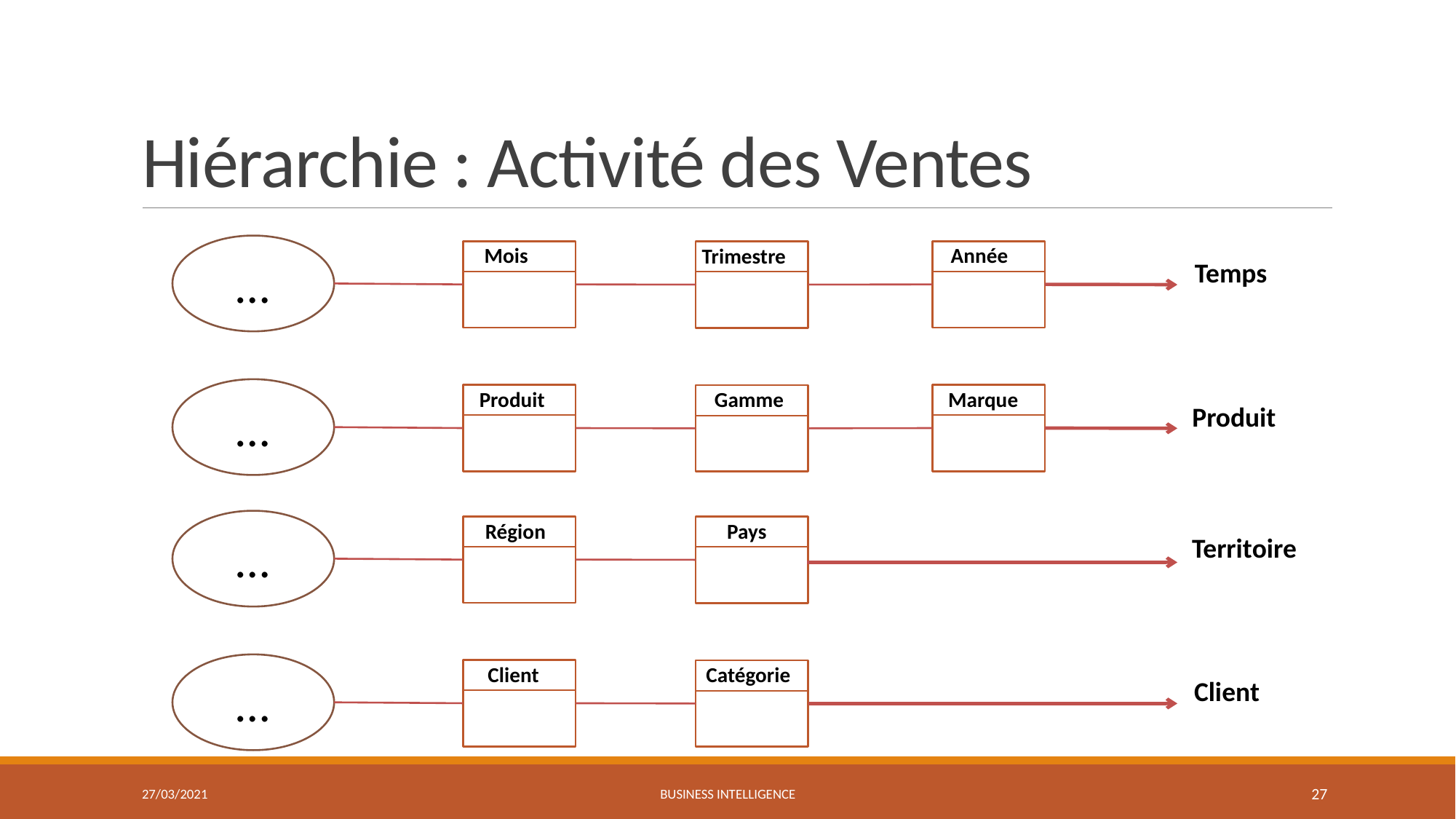

# Hiérarchie : Activité des Ventes
…
Année

Mois

Trimestre

Temps
…
Marque

Produit

Gamme

Produit
…
Région

Pays

Territoire
…
Client

Catégorie

Client
27/03/2021
Business Intelligence
27